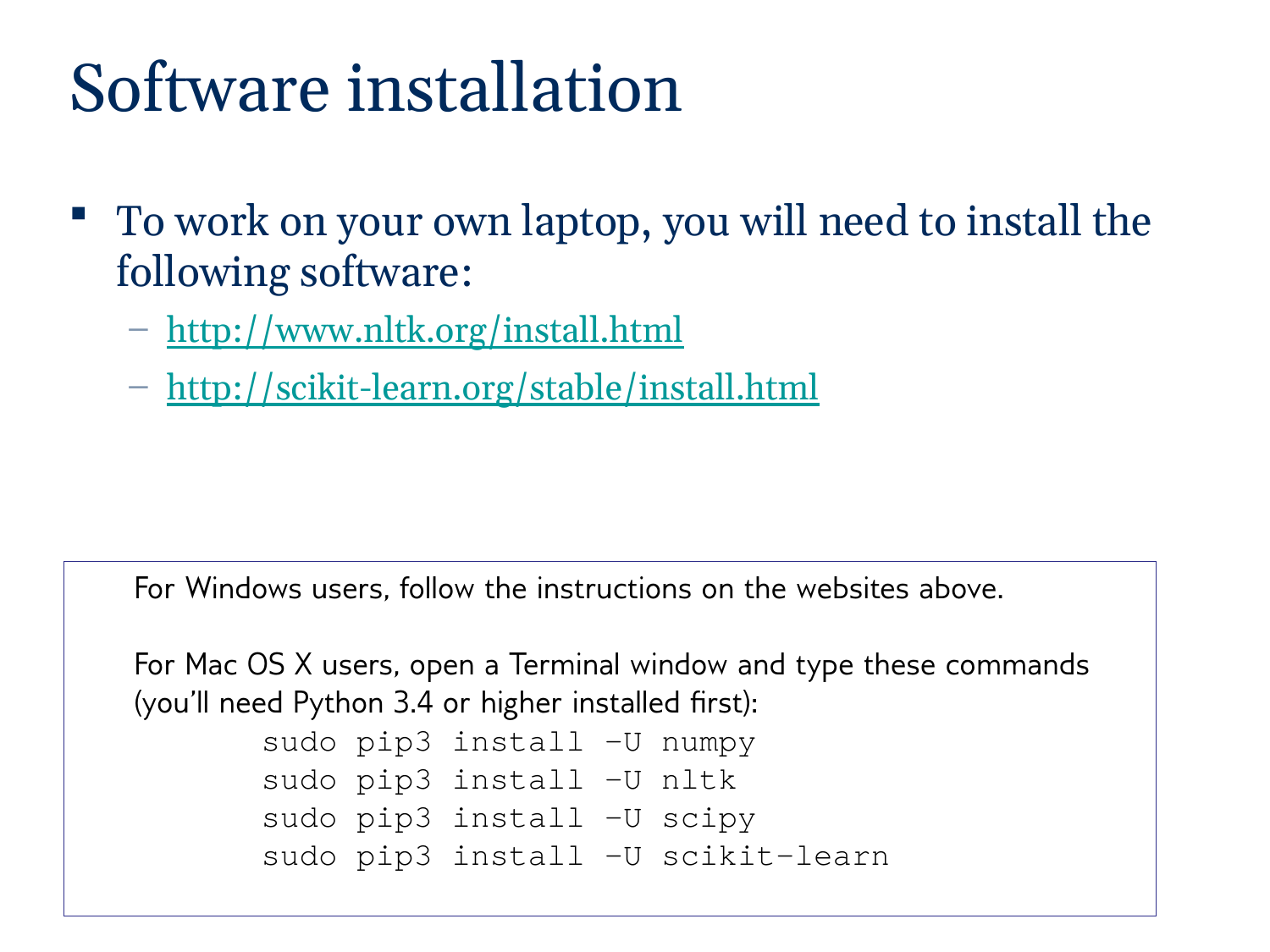

# Software installation
To work on your own laptop, you will need to install the following software:
http://www.nltk.org/install.html
http://scikit-learn.org/stable/install.html

For Windows users, follow the instructions on the websites above.

For Mac OS X users, open a Terminal window and type these commands (you’ll need Python 3.4 or higher installed first):
sudo pip3 install –U numpy
sudo pip3 install –U nltk
sudo pip3 install –U scipy
sudo pip3 install –U scikit-learn

9